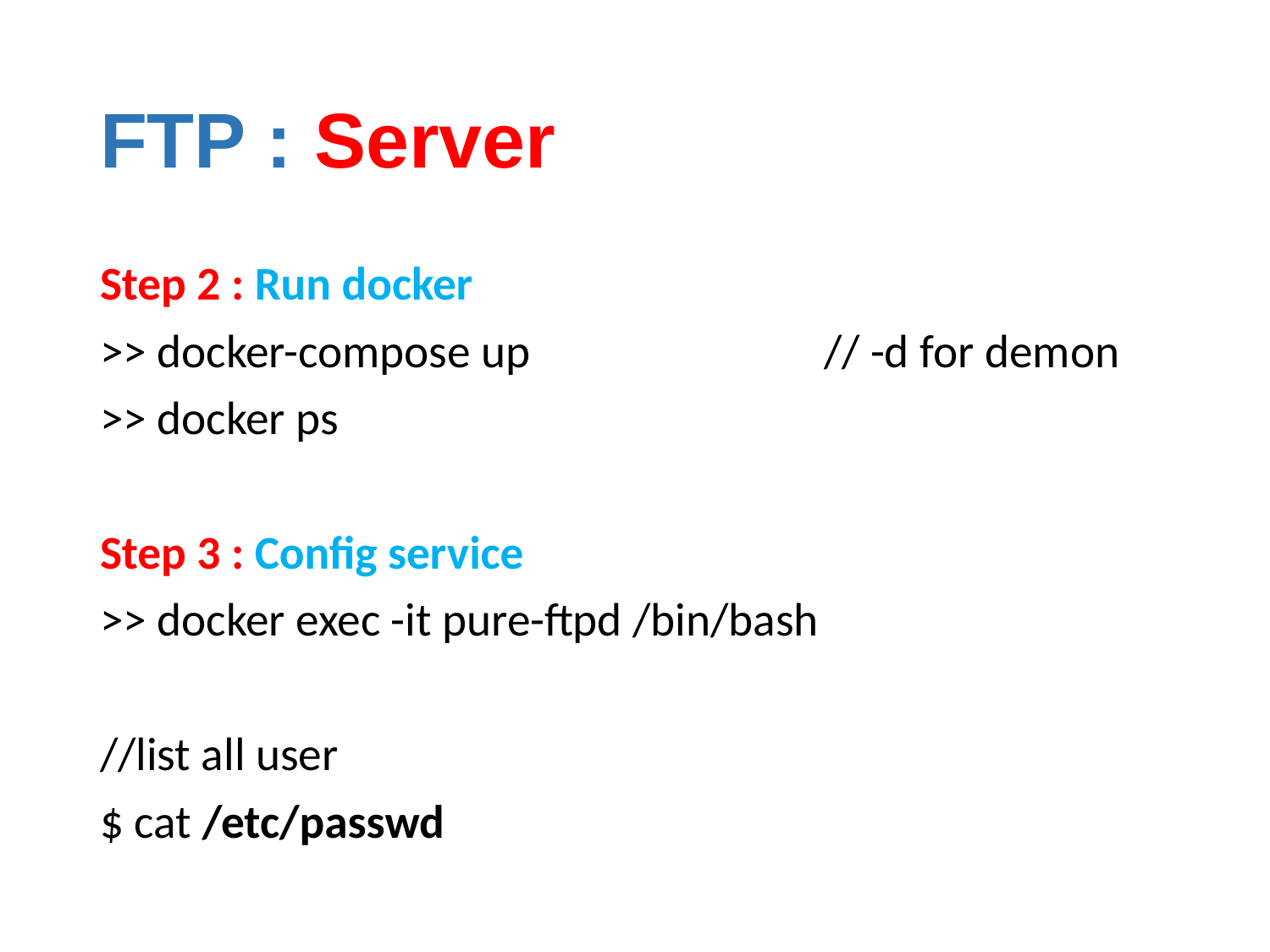

# FTP : Server
Step 2 : Run docker
>> docker-compose up			// -d for demon
>> docker ps

Step 3 : Config service
>> docker exec -it pure-ftpd /bin/bash

//list all user
$ cat /etc/passwd